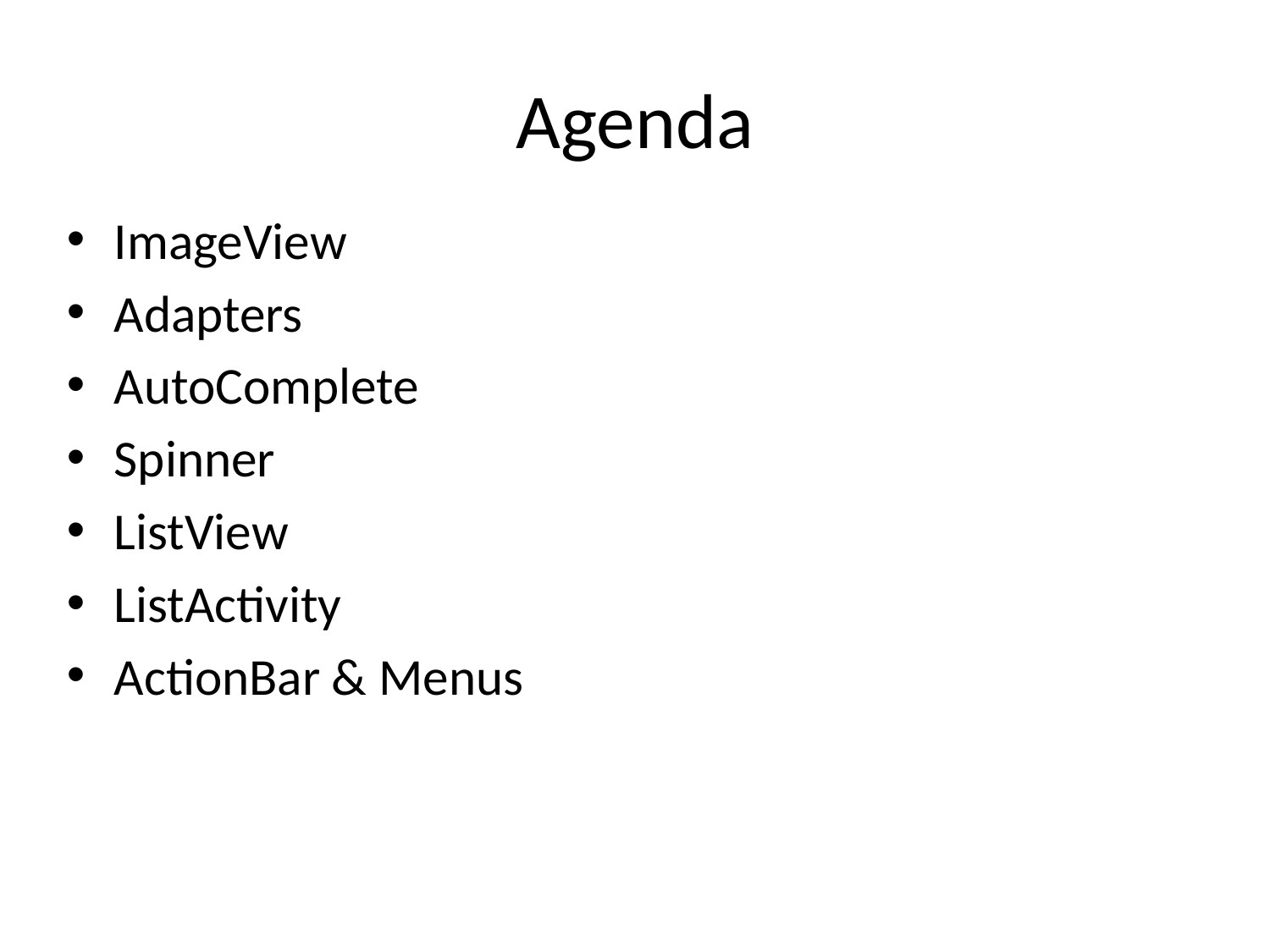

# Agenda
ImageView
Adapters
AutoComplete
Spinner
ListView
ListActivity
ActionBar & Menus